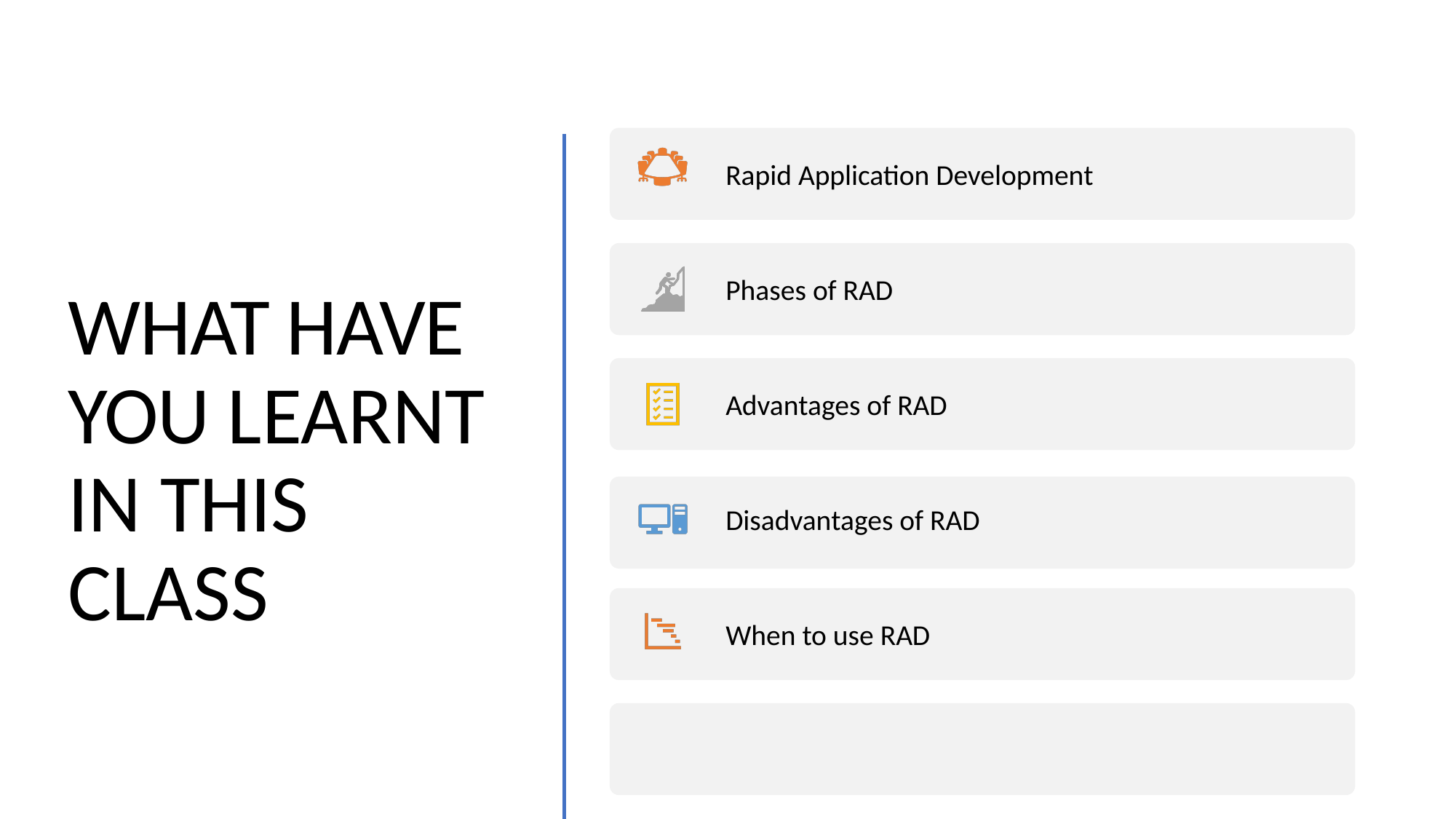

# WHAT HAVE YOU LEARNT IN THIS CLASS
Rapid Application Development
Phases of RAD
Advantages of RAD
Disadvantages of RAD
When to use RAD